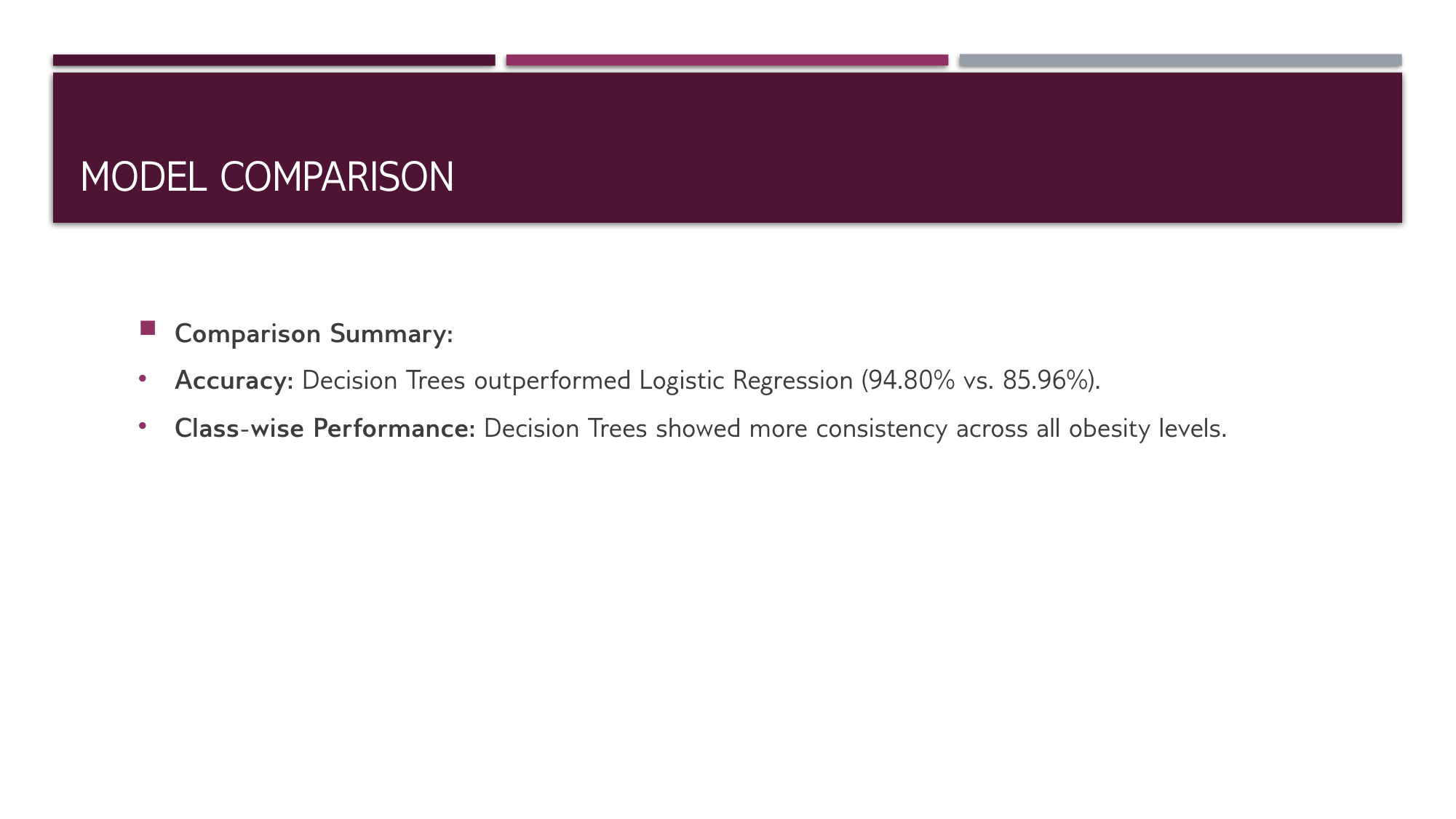

# Model Comparison

Comparison Summary:
Accuracy: Decision Trees outperformed Logistic Regression (94.80% vs. 85.96%).
Class-wise Performance: Decision Trees showed more consistency across all obesity levels.